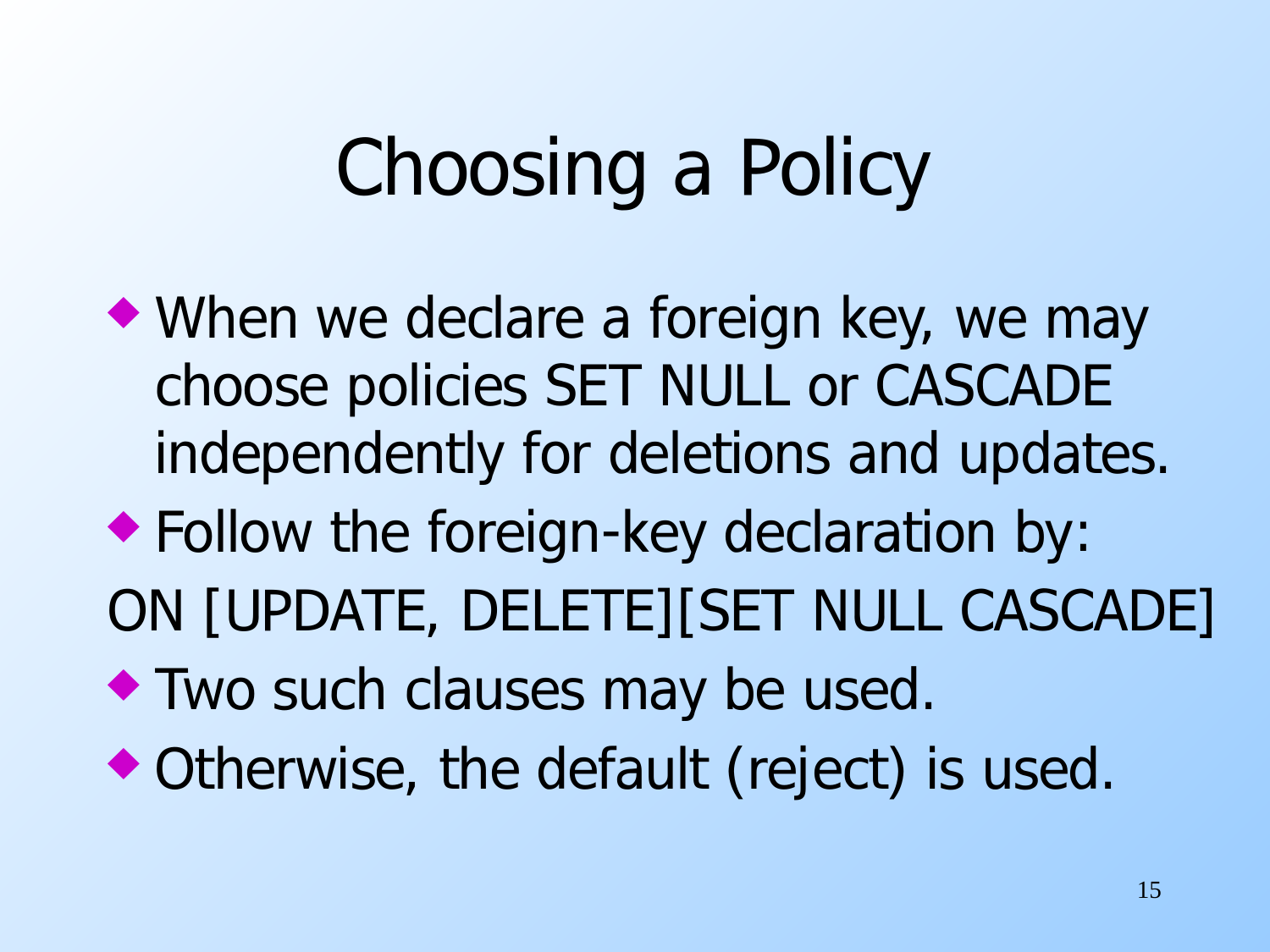

# Choosing a Policy
When we declare a foreign key, we may choose policies SET NULL or CASCADE independently for deletions and updates.
Follow the foreign-key declaration by:
ON [UPDATE, DELETE][SET NULL CASCADE]
Two such clauses may be used.
Otherwise, the default (reject) is used.
15